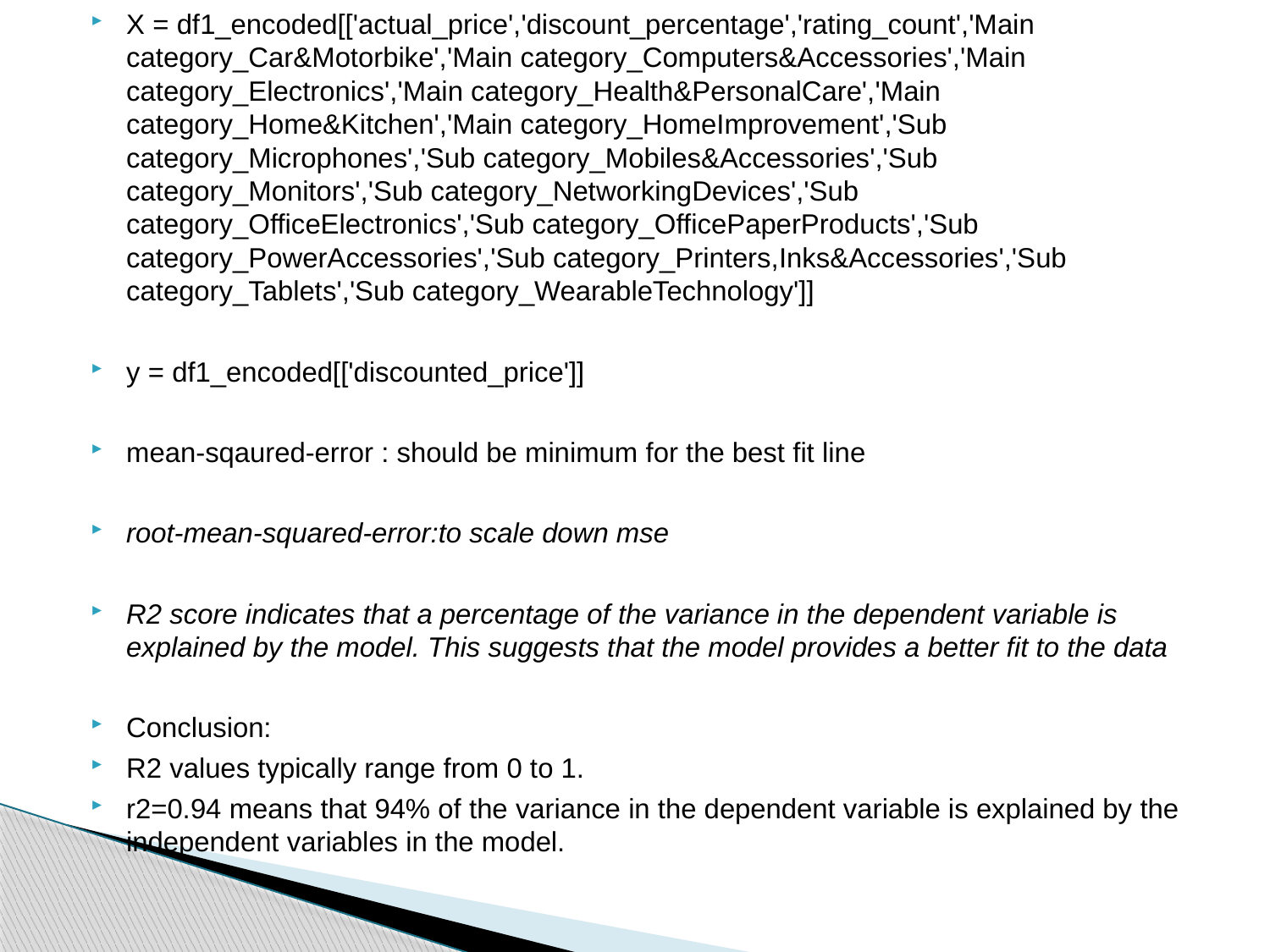

X = df1_encoded[['actual_price','discount_percentage','rating_count','Main category_Car&Motorbike','Main category_Computers&Accessories','Main category_Electronics','Main category_Health&PersonalCare','Main category_Home&Kitchen','Main category_HomeImprovement','Sub category_Microphones','Sub category_Mobiles&Accessories','Sub category_Monitors','Sub category_NetworkingDevices','Sub category_OfficeElectronics','Sub category_OfficePaperProducts','Sub category_PowerAccessories','Sub category_Printers,Inks&Accessories','Sub category_Tablets','Sub category_WearableTechnology']]

y = df1_encoded[['discounted_price']]

mean-sqaured-error : should be minimum for the best fit line

root-mean-squared-error:to scale down mse

R2 score indicates that a percentage of the variance in the dependent variable is explained by the model. This suggests that the model provides a better fit to the data

Conclusion:
R2 values typically range from 0 to 1.
r2=0.94 means that 94% of the variance in the dependent variable is explained by the independent variables in the model.